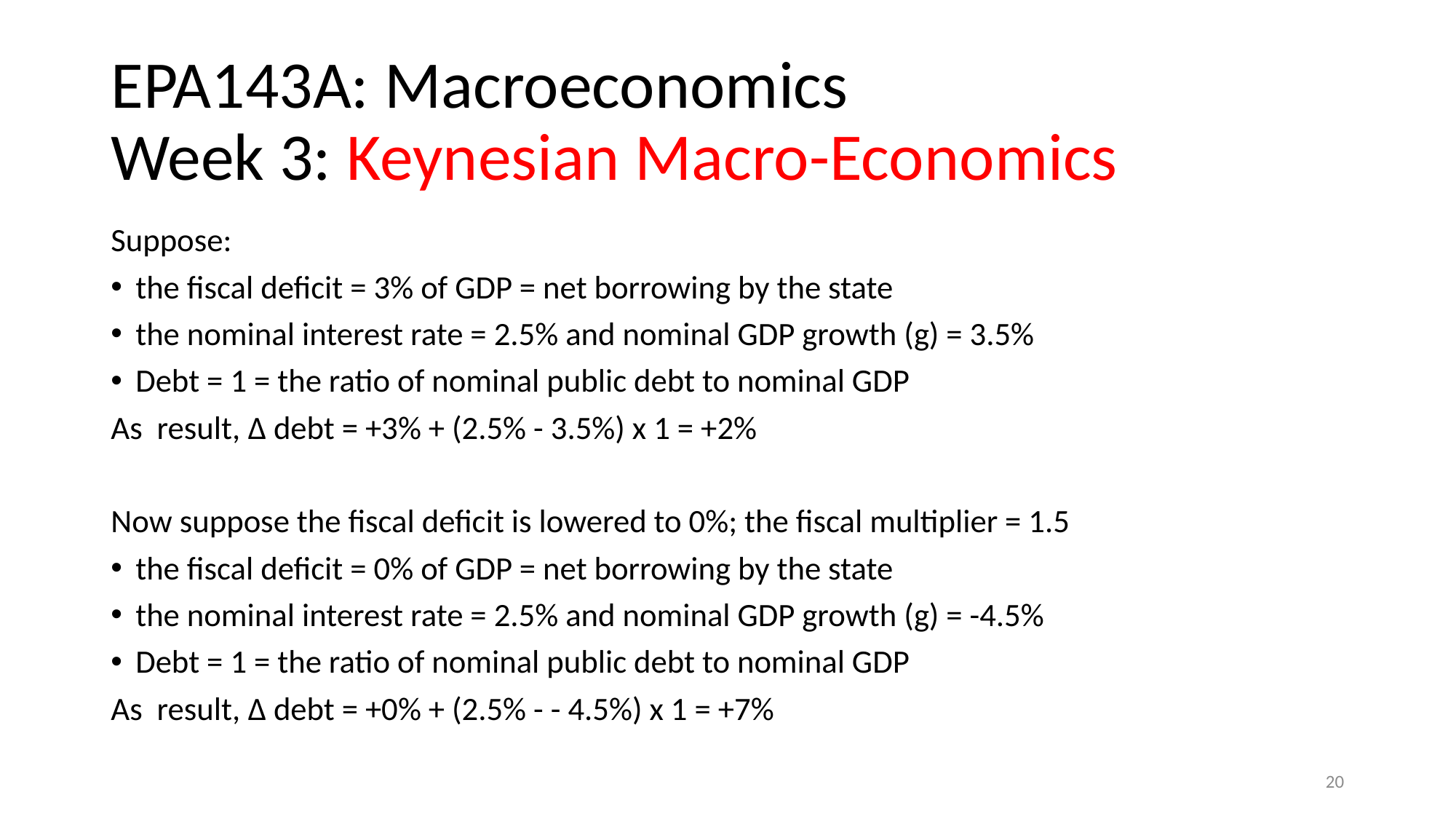

# EPA143A: Macroeconomics Week 3: Keynesian Macro-Economics
Suppose:
the fiscal deficit = 3% of GDP = net borrowing by the state
the nominal interest rate = 2.5% and nominal GDP growth (g) = 3.5%
Debt = 1 = the ratio of nominal public debt to nominal GDP
As  result, Δ debt = +3% + (2.5% - 3.5%) x 1 = +2%

Now suppose the fiscal deficit is lowered to 0%; the fiscal multiplier = 1.5
the fiscal deficit = 0% of GDP = net borrowing by the state
the nominal interest rate = 2.5% and nominal GDP growth (g) = -4.5%
Debt = 1 = the ratio of nominal public debt to nominal GDP
As  result, Δ debt = +0% + (2.5% - - 4.5%) x 1 = +7%

20